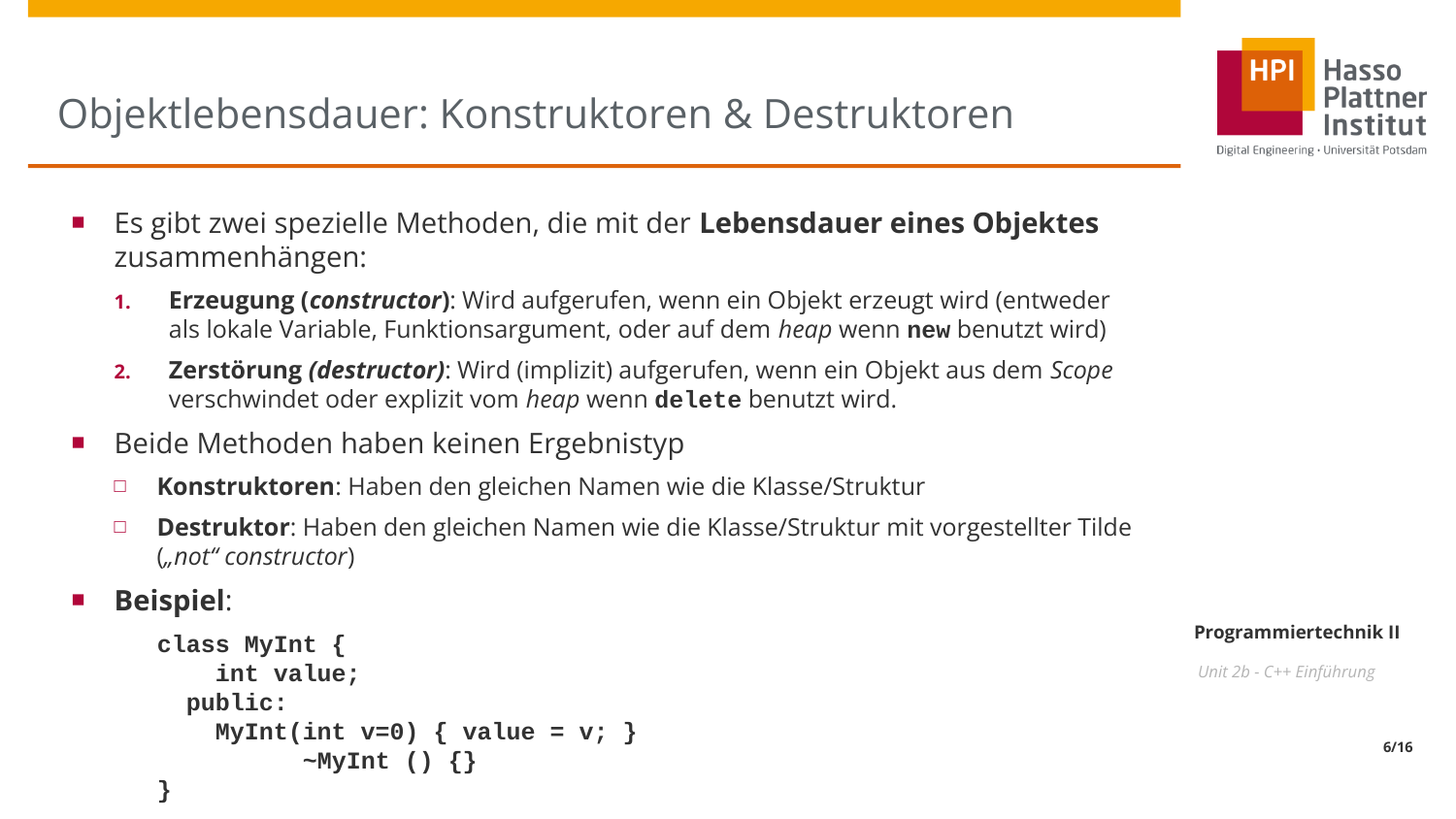

# Objektlebensdauer: Konstruktoren & Destruktoren
Es gibt zwei spezielle Methoden, die mit der Lebensdauer eines Objektes zusammenhängen:
Erzeugung (constructor): Wird aufgerufen, wenn ein Objekt erzeugt wird (entweder als lokale Variable, Funktionsargument, oder auf dem heap wenn new benutzt wird)
Zerstörung (destructor): Wird (implizit) aufgerufen, wenn ein Objekt aus dem Scope verschwindet oder explizit vom heap wenn delete benutzt wird.
Beide Methoden haben keinen Ergebnistyp
Konstruktoren: Haben den gleichen Namen wie die Klasse/Struktur
Destruktor: Haben den gleichen Namen wie die Klasse/Struktur mit vorgestellter Tilde („not“ constructor)
Beispiel:
class MyInt {
    int value;
  public:
    MyInt(int v=0) { value = v; }
	~MyInt () {}
}